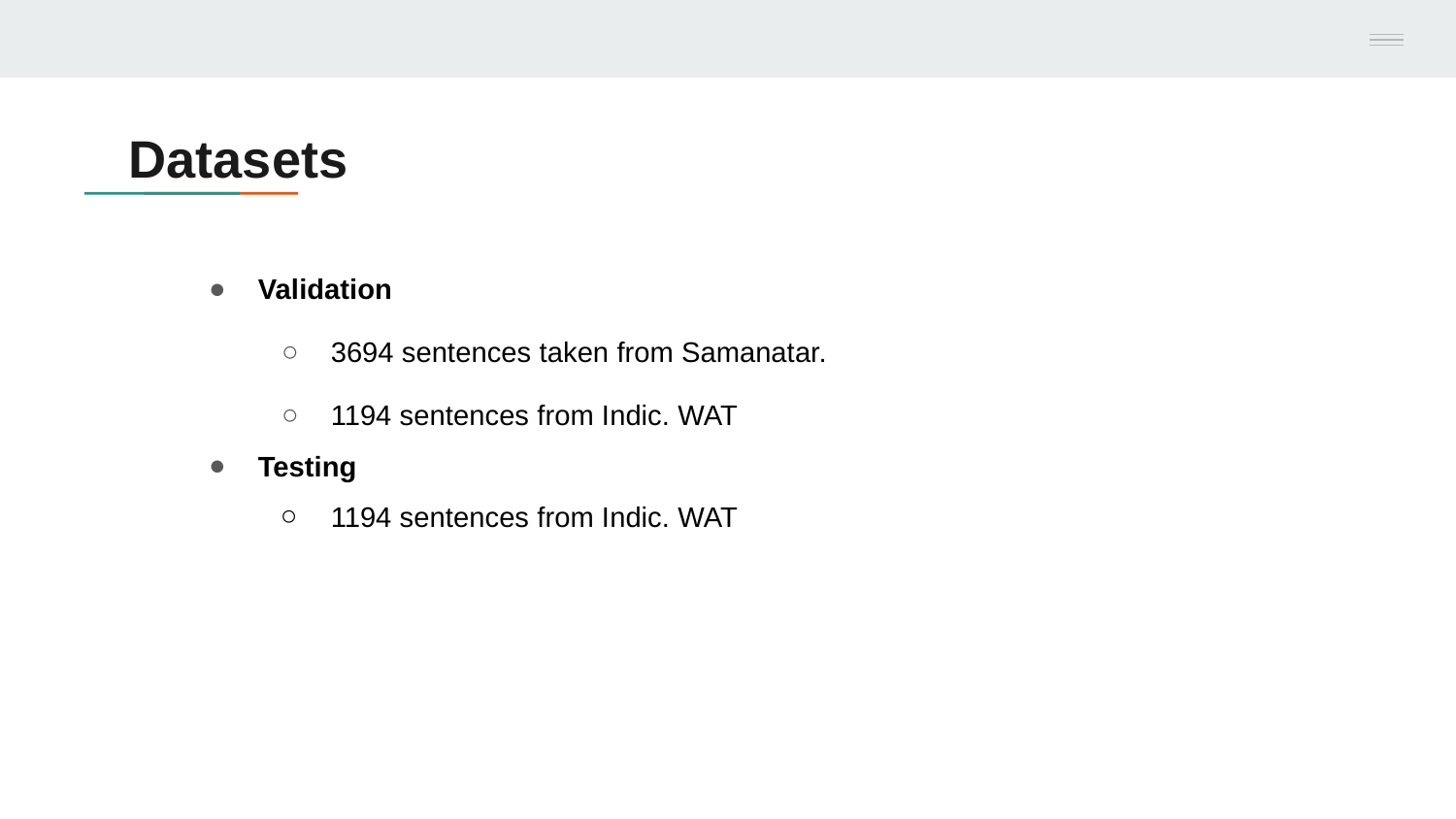

# Datasets
Validation
3694 sentences taken from Samanatar.
1194 sentences from Indic. WAT
Testing
1194 sentences from Indic. WAT